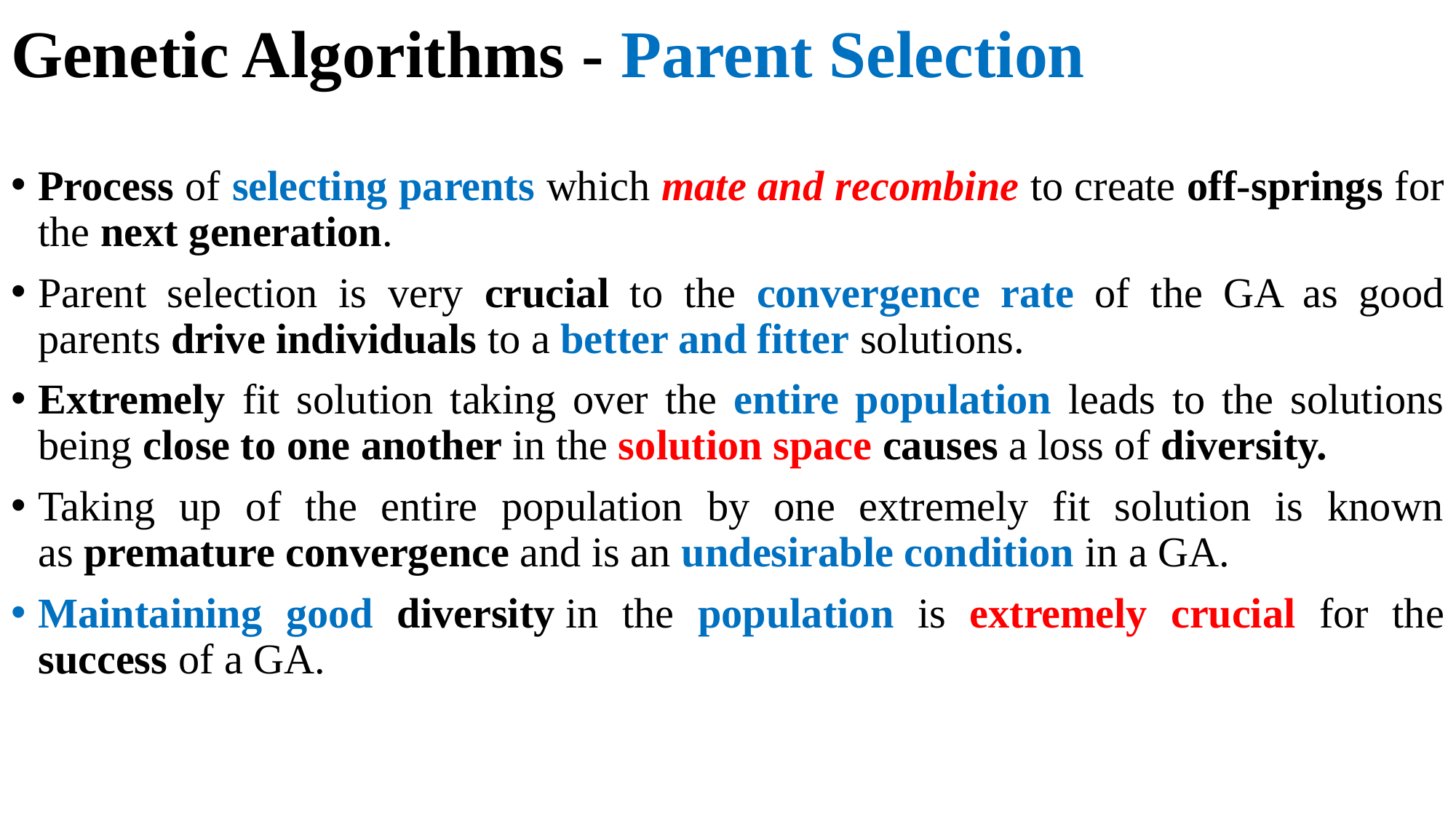

# Genetic Algorithms - Parent Selection
Process of selecting parents which mate and recombine to create off-springs for the next generation.
Parent selection is very crucial to the convergence rate of the GA as good parents drive individuals to a better and fitter solutions.
Extremely fit solution taking over the entire population leads to the solutions being close to one another in the solution space causes a loss of diversity.
Taking up of the entire population by one extremely fit solution is known as premature convergence and is an undesirable condition in a GA.
Maintaining good diversity in the population is extremely crucial for the success of a GA.